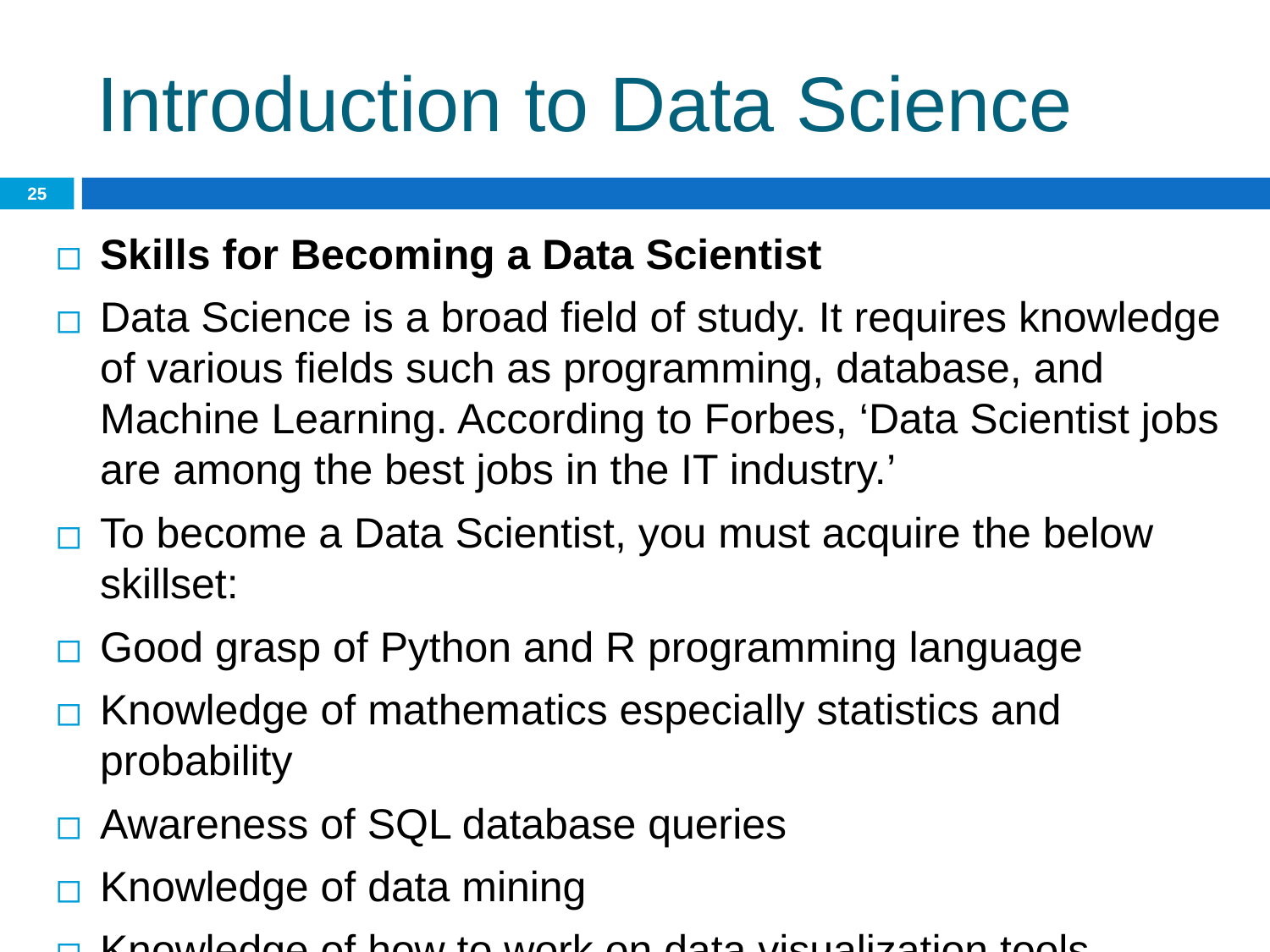

# Introduction to Data Science
25
Skills for Becoming a Data Scientist
Data Science is a broad field of study. It requires knowledge of various fields such as programming, database, and Machine Learning. According to Forbes, ‘Data Scientist jobs are among the best jobs in the IT industry.’
To become a Data Scientist, you must acquire the below skillset:
Good grasp of Python and R programming language
Knowledge of mathematics especially statistics and probability
Awareness of SQL database queries
Knowledge of data mining
Knowledge of how to work on data visualization tools